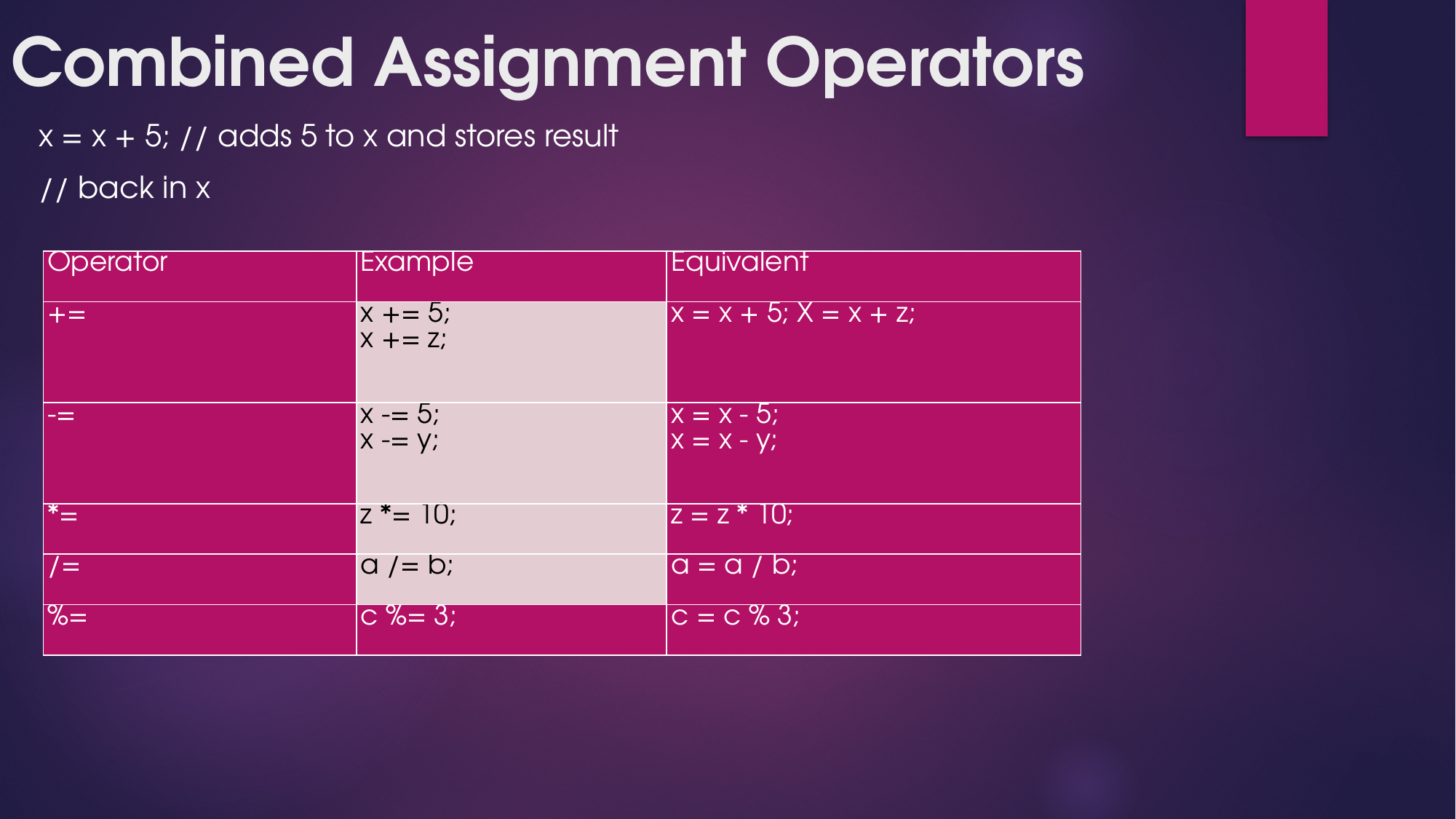

# Combined Assignment Operators
x = x + 5; // adds 5 to x and stores result
// back in x

| Operator | Example | Equivalent |
| --- | --- | --- |
| += | x += 5; x += z; | x = x + 5; X = x + z; |
| -= | x -= 5; x -= y; | x = x - 5; x = x - y; |
| \*= | z \*= 10; | z = z \* 10; |
| /= | a /= b; | a = a / b; |
| %= | c %= 3; | c = c % 3; |